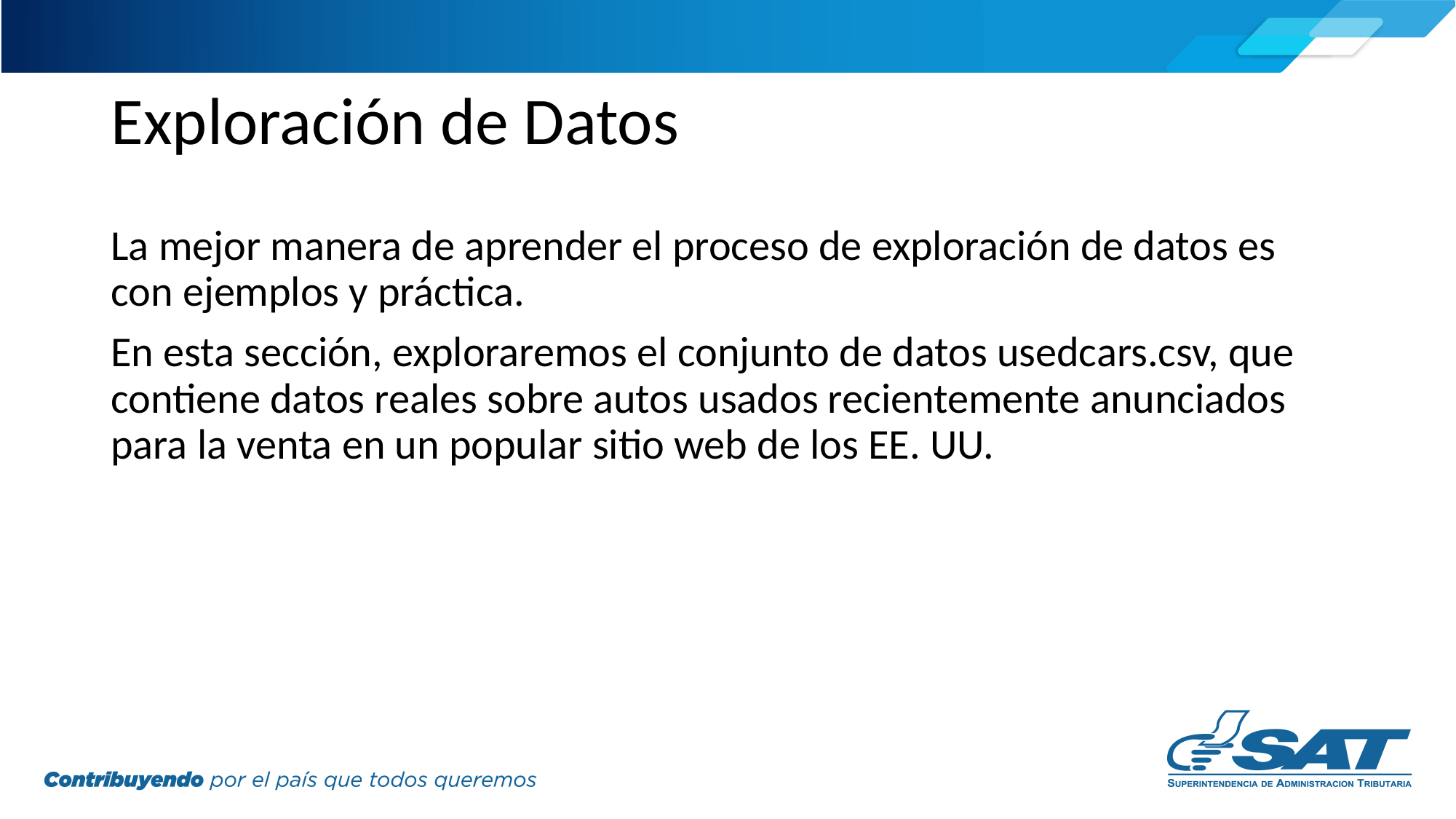

# Exploración de Datos
La mejor manera de aprender el proceso de exploración de datos es con ejemplos y práctica.
En esta sección, exploraremos el conjunto de datos usedcars.csv, que contiene datos reales sobre autos usados recientemente anunciados para la venta en un popular sitio web de los EE. UU.